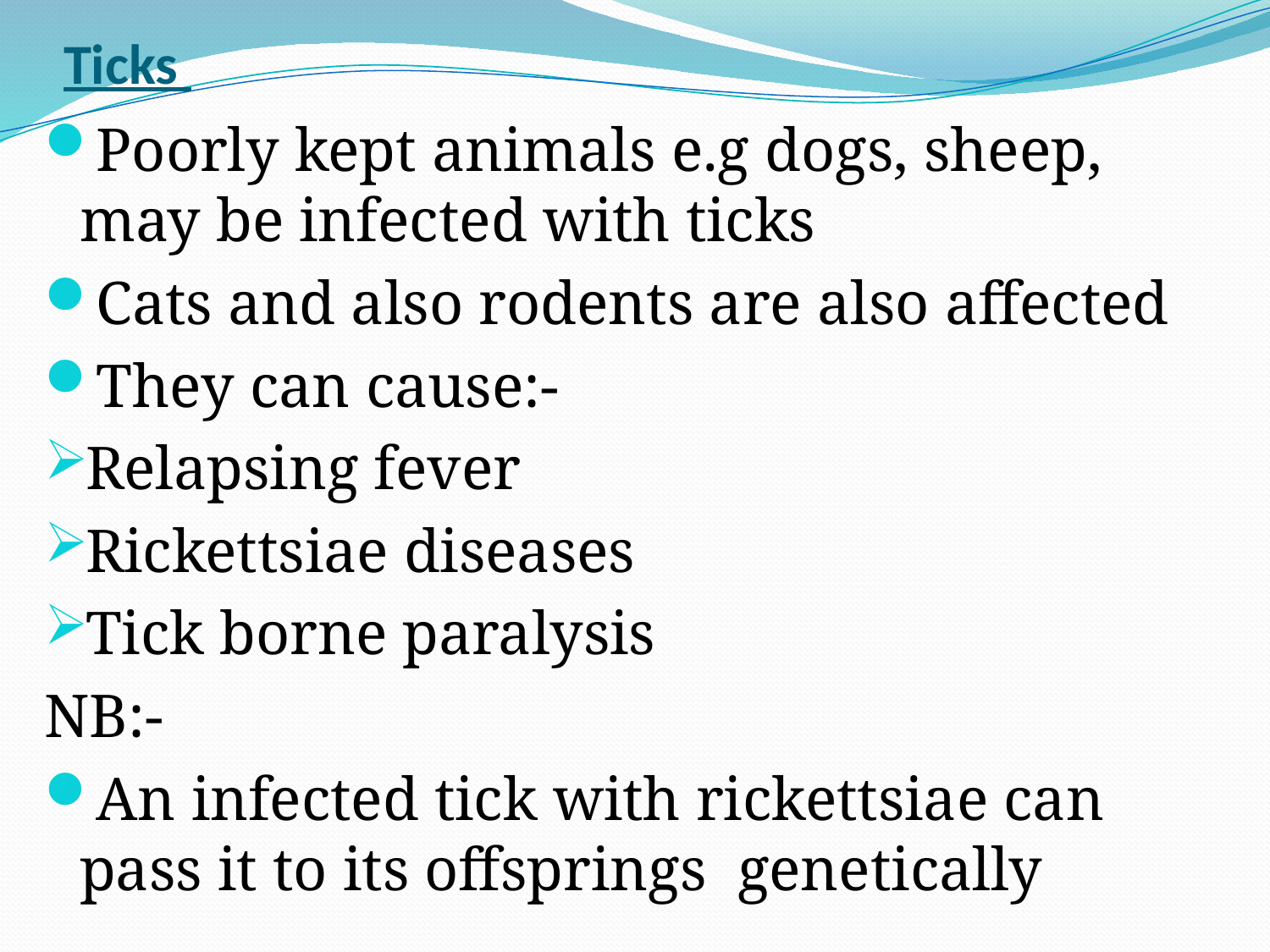

# Ticks
Poorly kept animals e.g dogs, sheep, may be infected with ticks
Cats and also rodents are also affected
They can cause:-
Relapsing fever
Rickettsiae diseases
Tick borne paralysis
NB:-
An infected tick with rickettsiae can pass it to its offsprings  genetically